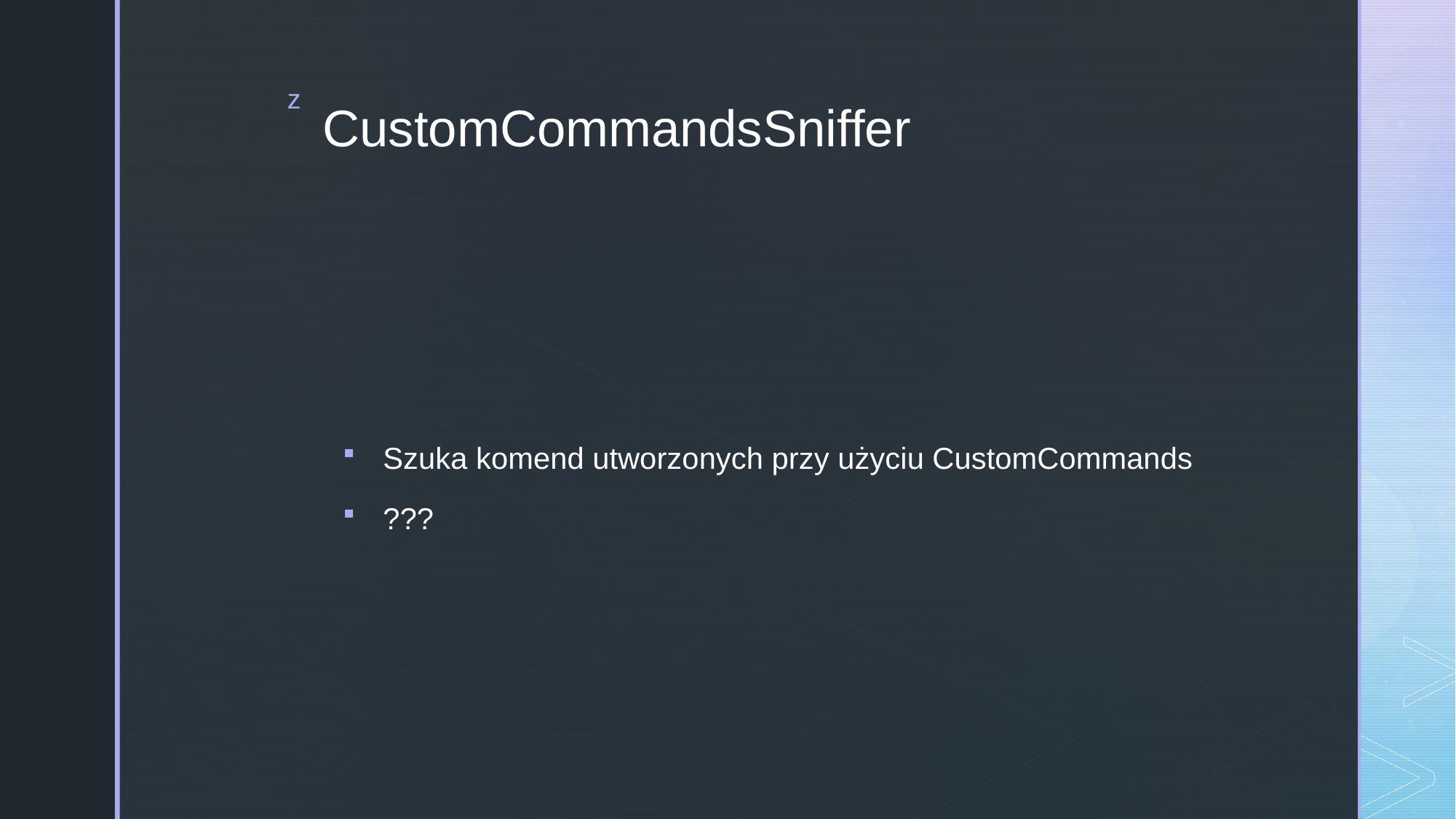

# CustomCommandsSniffer
Szuka komend utworzonych przy użyciu CustomCommands
???